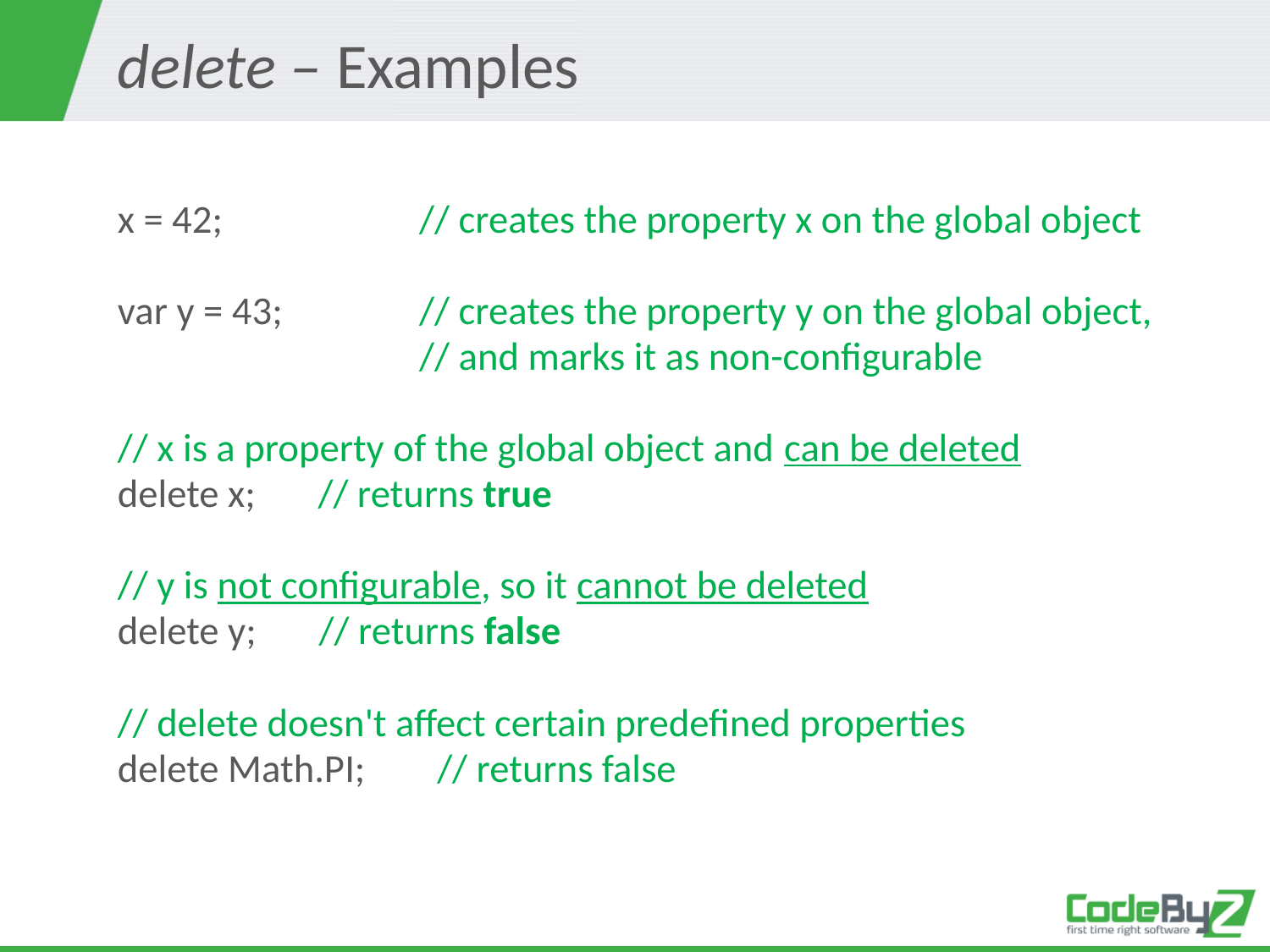

# delete – Examples
x = 42;         	// creates the property x on the global object

var y = 43;     	// creates the property y on the global object,
			// and marks it as non-configurable

// x is a property of the global object and can be deleted
delete x;       // returns true

// y is not configurable, so it cannot be deleted
delete y;       // returns false

// delete doesn't affect certain predefined properties
delete Math.PI; 	  // returns false